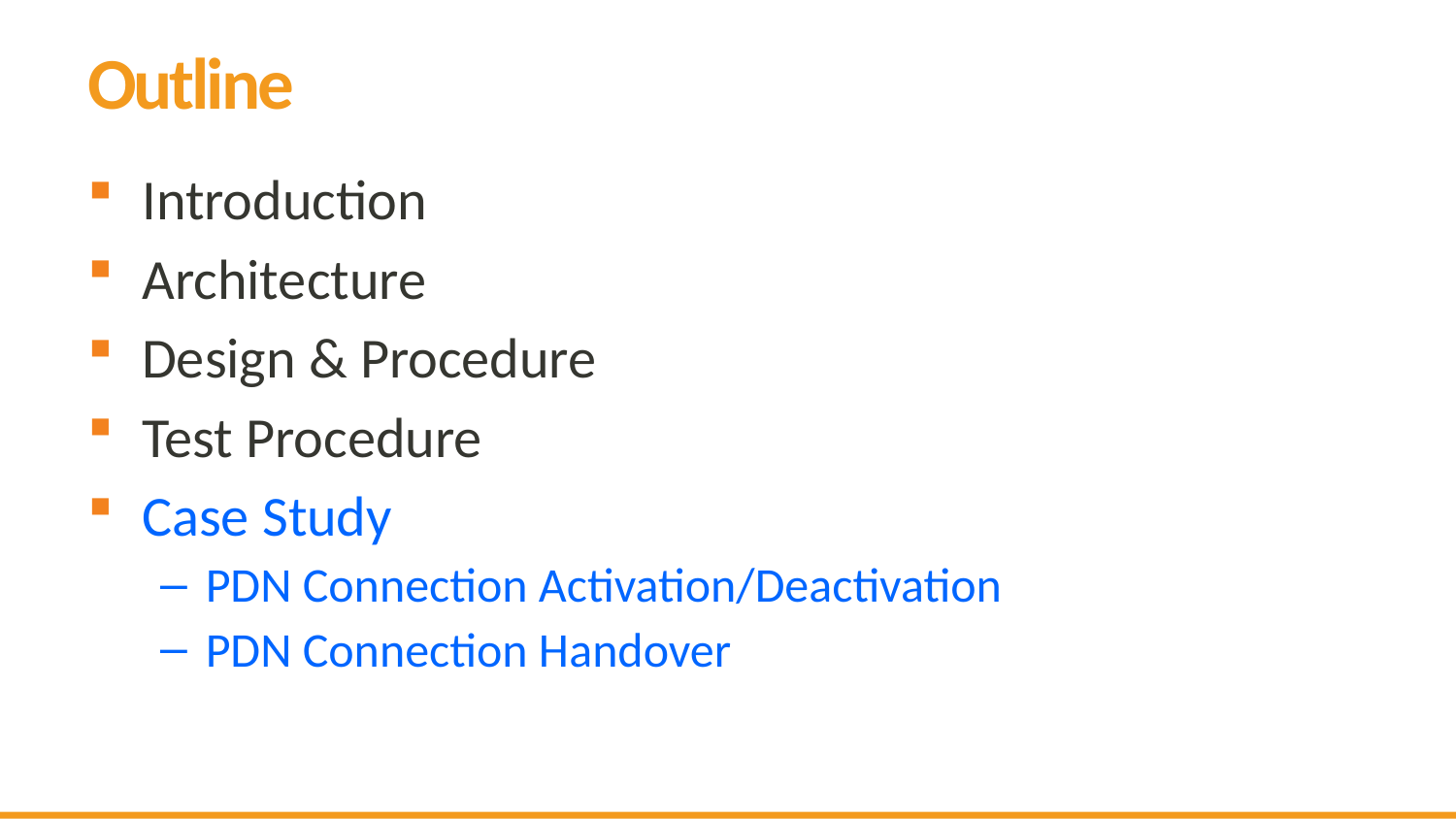

# Outline
Introduction
Architecture
Design & Procedure
Test Procedure
Case Study
PDN Connection Activation/Deactivation
PDN Connection Handover